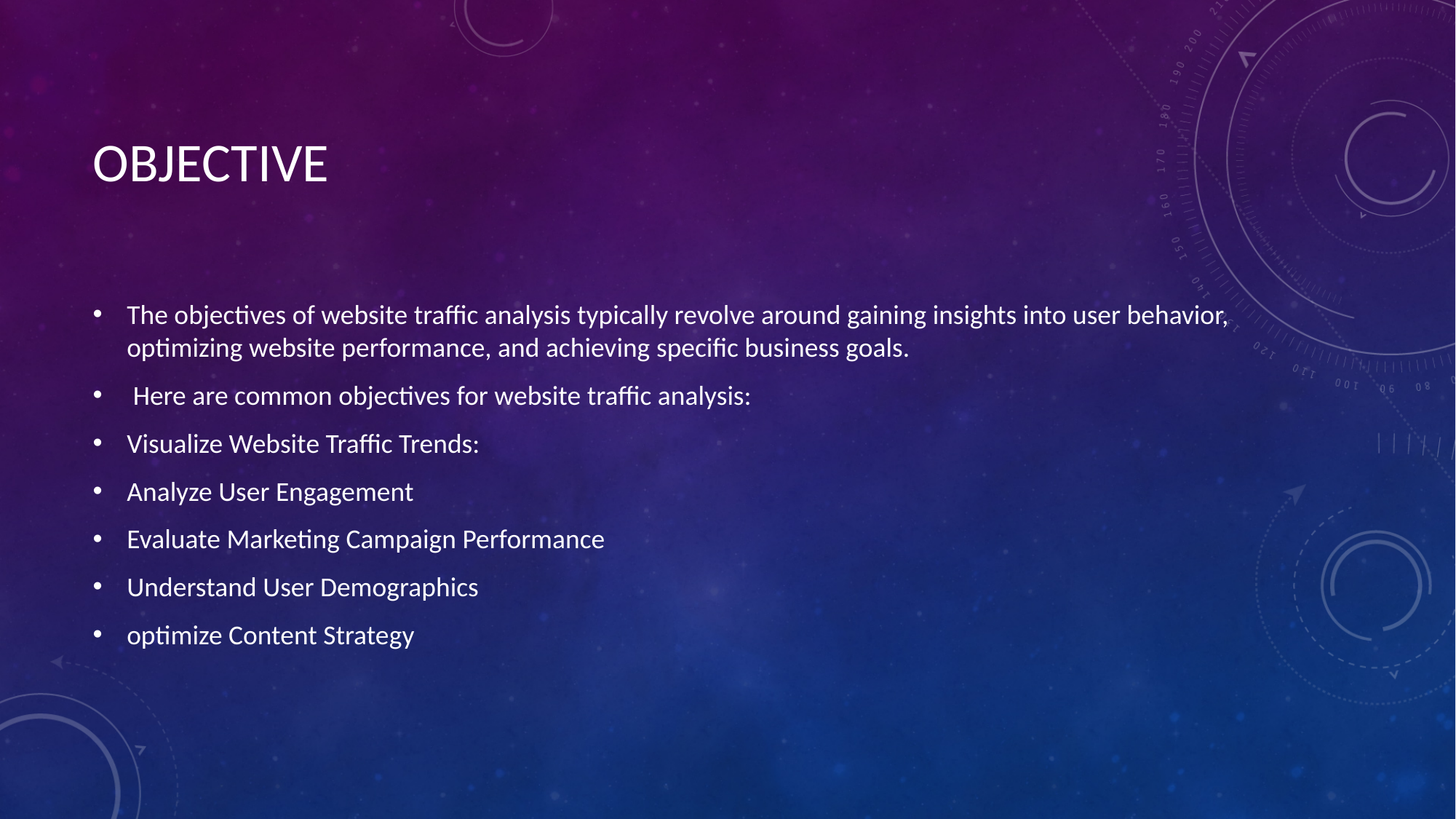

# Objective
The objectives of website traffic analysis typically revolve around gaining insights into user behavior, optimizing website performance, and achieving specific business goals.
 Here are common objectives for website traffic analysis:
Visualize Website Traffic Trends:
Analyze User Engagement
Evaluate Marketing Campaign Performance
Understand User Demographics
optimize Content Strategy